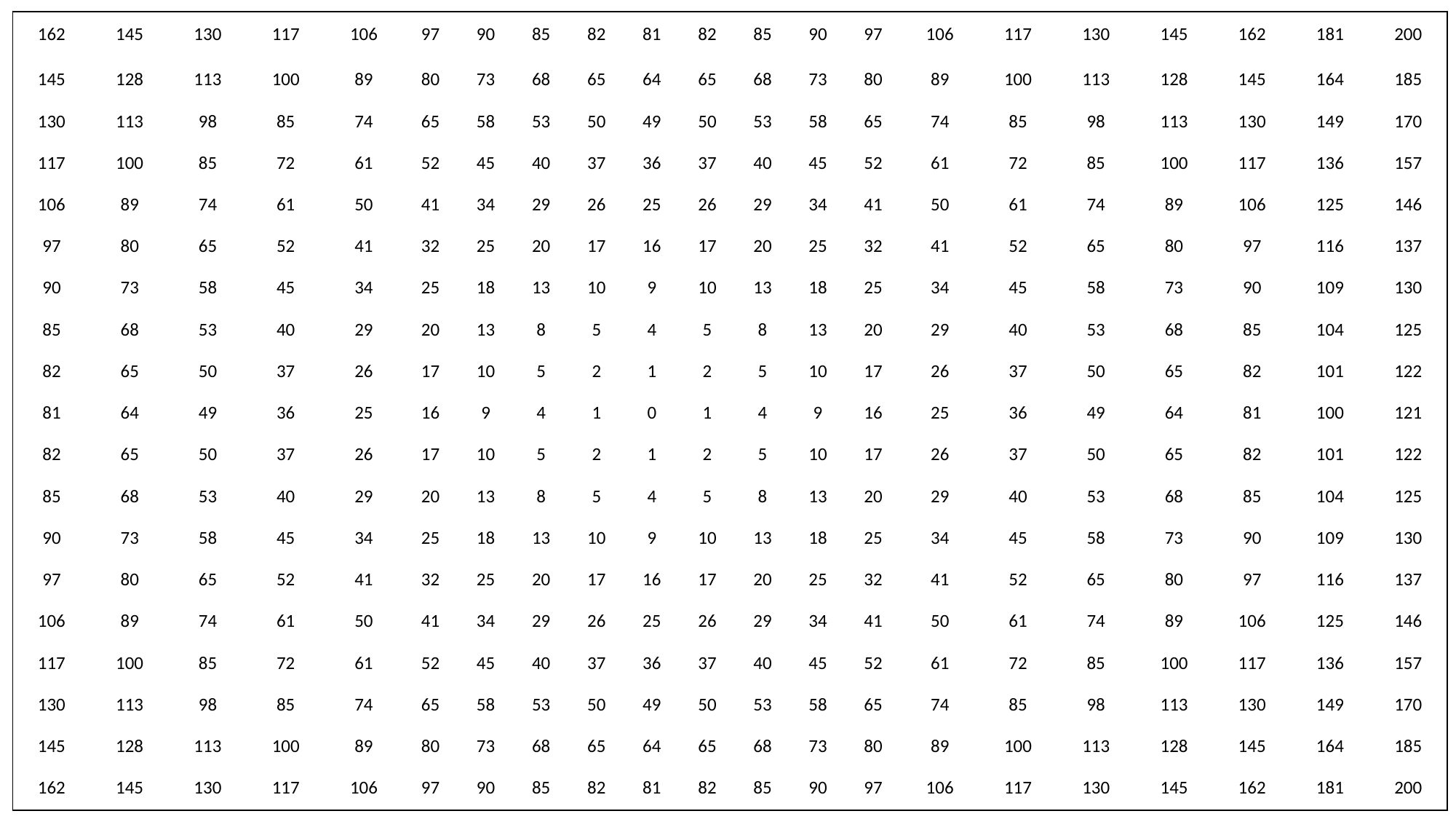

| 162 | 145 | 130 | 117 | 106 | 97 | 90 | 85 | 82 | 81 | 82 | 85 | 90 | 97 | 106 | 117 | 130 | 145 | 162 | 181 | 200 |
| --- | --- | --- | --- | --- | --- | --- | --- | --- | --- | --- | --- | --- | --- | --- | --- | --- | --- | --- | --- | --- |
| 145 | 128 | 113 | 100 | 89 | 80 | 73 | 68 | 65 | 64 | 65 | 68 | 73 | 80 | 89 | 100 | 113 | 128 | 145 | 164 | 185 |
| 130 | 113 | 98 | 85 | 74 | 65 | 58 | 53 | 50 | 49 | 50 | 53 | 58 | 65 | 74 | 85 | 98 | 113 | 130 | 149 | 170 |
| 117 | 100 | 85 | 72 | 61 | 52 | 45 | 40 | 37 | 36 | 37 | 40 | 45 | 52 | 61 | 72 | 85 | 100 | 117 | 136 | 157 |
| 106 | 89 | 74 | 61 | 50 | 41 | 34 | 29 | 26 | 25 | 26 | 29 | 34 | 41 | 50 | 61 | 74 | 89 | 106 | 125 | 146 |
| 97 | 80 | 65 | 52 | 41 | 32 | 25 | 20 | 17 | 16 | 17 | 20 | 25 | 32 | 41 | 52 | 65 | 80 | 97 | 116 | 137 |
| 90 | 73 | 58 | 45 | 34 | 25 | 18 | 13 | 10 | 9 | 10 | 13 | 18 | 25 | 34 | 45 | 58 | 73 | 90 | 109 | 130 |
| 85 | 68 | 53 | 40 | 29 | 20 | 13 | 8 | 5 | 4 | 5 | 8 | 13 | 20 | 29 | 40 | 53 | 68 | 85 | 104 | 125 |
| 82 | 65 | 50 | 37 | 26 | 17 | 10 | 5 | 2 | 1 | 2 | 5 | 10 | 17 | 26 | 37 | 50 | 65 | 82 | 101 | 122 |
| 81 | 64 | 49 | 36 | 25 | 16 | 9 | 4 | 1 | 0 | 1 | 4 | 9 | 16 | 25 | 36 | 49 | 64 | 81 | 100 | 121 |
| 82 | 65 | 50 | 37 | 26 | 17 | 10 | 5 | 2 | 1 | 2 | 5 | 10 | 17 | 26 | 37 | 50 | 65 | 82 | 101 | 122 |
| 85 | 68 | 53 | 40 | 29 | 20 | 13 | 8 | 5 | 4 | 5 | 8 | 13 | 20 | 29 | 40 | 53 | 68 | 85 | 104 | 125 |
| 90 | 73 | 58 | 45 | 34 | 25 | 18 | 13 | 10 | 9 | 10 | 13 | 18 | 25 | 34 | 45 | 58 | 73 | 90 | 109 | 130 |
| 97 | 80 | 65 | 52 | 41 | 32 | 25 | 20 | 17 | 16 | 17 | 20 | 25 | 32 | 41 | 52 | 65 | 80 | 97 | 116 | 137 |
| 106 | 89 | 74 | 61 | 50 | 41 | 34 | 29 | 26 | 25 | 26 | 29 | 34 | 41 | 50 | 61 | 74 | 89 | 106 | 125 | 146 |
| 117 | 100 | 85 | 72 | 61 | 52 | 45 | 40 | 37 | 36 | 37 | 40 | 45 | 52 | 61 | 72 | 85 | 100 | 117 | 136 | 157 |
| 130 | 113 | 98 | 85 | 74 | 65 | 58 | 53 | 50 | 49 | 50 | 53 | 58 | 65 | 74 | 85 | 98 | 113 | 130 | 149 | 170 |
| 145 | 128 | 113 | 100 | 89 | 80 | 73 | 68 | 65 | 64 | 65 | 68 | 73 | 80 | 89 | 100 | 113 | 128 | 145 | 164 | 185 |
| 162 | 145 | 130 | 117 | 106 | 97 | 90 | 85 | 82 | 81 | 82 | 85 | 90 | 97 | 106 | 117 | 130 | 145 | 162 | 181 | 200 |